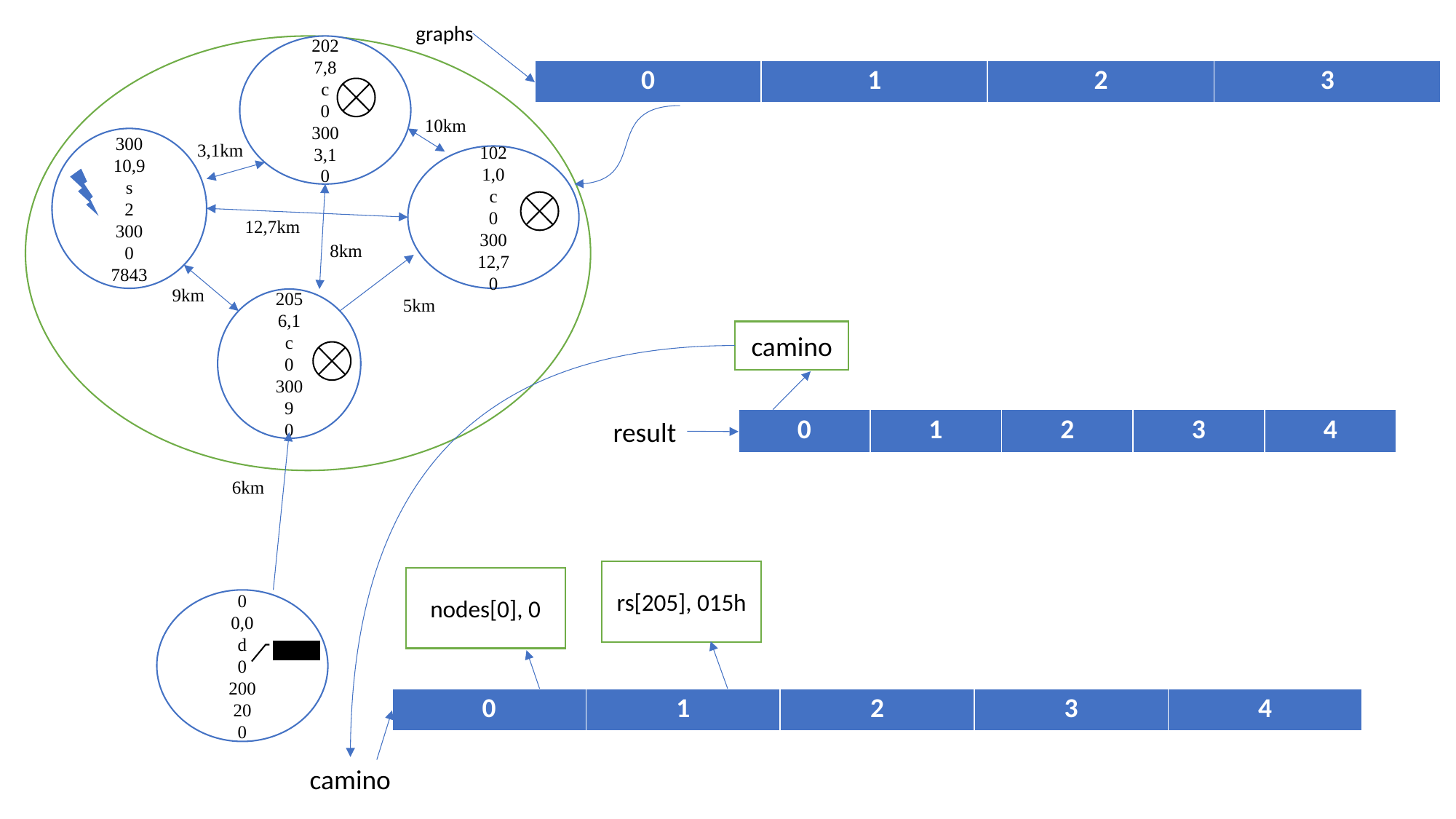

graphs

202
7,8
c
0
300
3,1
0

| 0 | 1 | 2 | 3 |
| --- | --- | --- | --- |

10km

300
10,9
s
2
300
0
7843

3,1km

102
1,0
c
0
300
12,7
0

12,7km
8km
9km
5km

205
6,1
c
0
300
9
0

camino

result
| 0 | 1 | 2 | 3 | 4 |
| --- | --- | --- | --- | --- |
6km
rs[205], 015h
nodes[0], 0
0
0,0
d
0
200
20
0

| 0 | 1 | 2 | 3 | 4 |
| --- | --- | --- | --- | --- |
camino